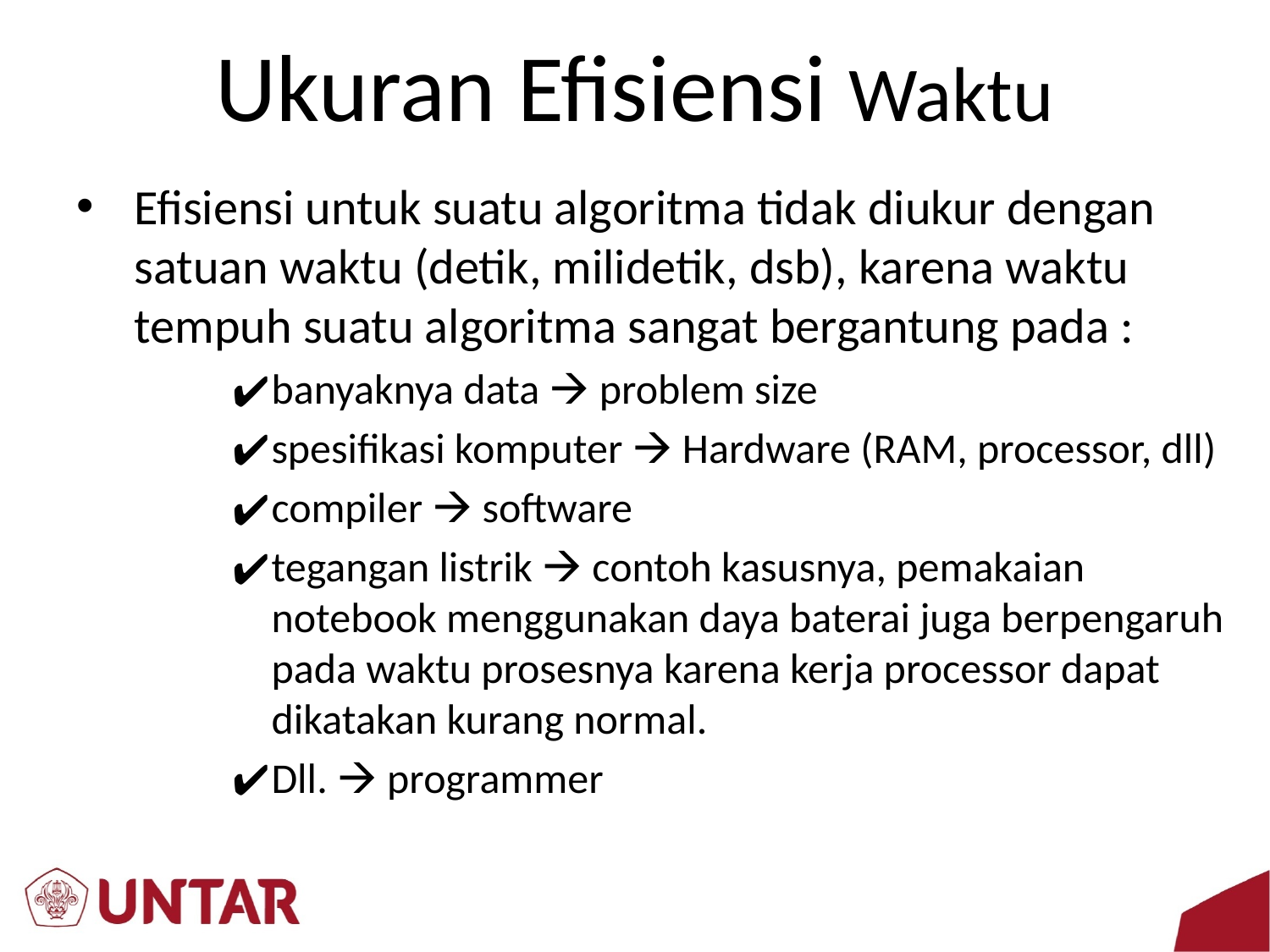

# Ukuran Efisiensi Waktu
Efisiensi untuk suatu algoritma tidak diukur dengan satuan waktu (detik, milidetik, dsb), karena waktu tempuh suatu algoritma sangat bergantung pada :
banyaknya data 🡪 problem size
spesifikasi komputer 🡪 Hardware (RAM, processor, dll)
compiler 🡪 software
tegangan listrik 🡪 contoh kasusnya, pemakaian notebook menggunakan daya baterai juga berpengaruh pada waktu prosesnya karena kerja processor dapat dikatakan kurang normal.
Dll. 🡪 programmer